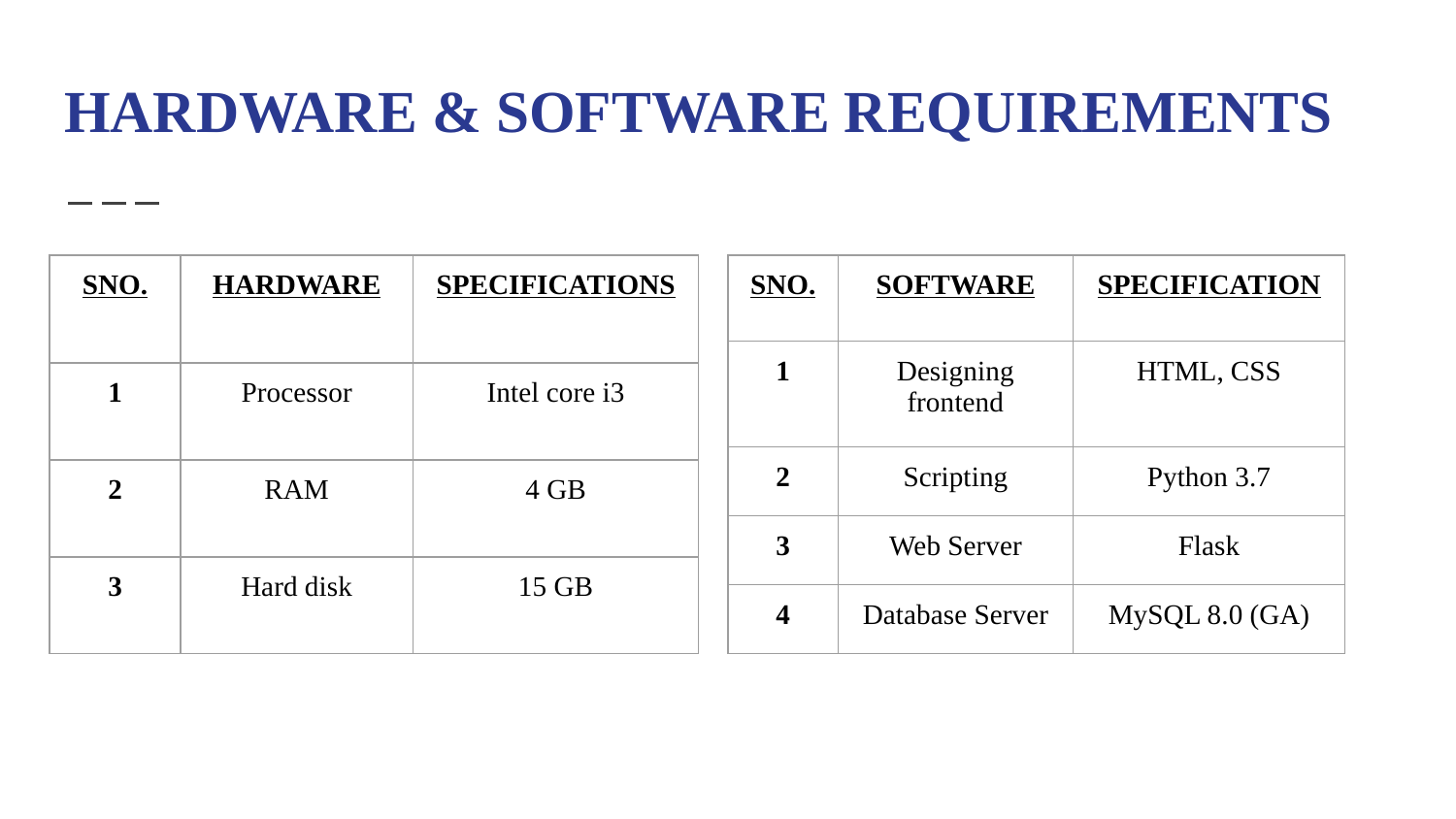

# HARDWARE & SOFTWARE REQUIREMENTS
| SNO. | SOFTWARE | SPECIFICATION |
| --- | --- | --- |
| 1 | Designing frontend | HTML, CSS |
| 2 | Scripting | Python 3.7 |
| 3 | Web Server | Flask |
| 4 | Database Server | MySQL 8.0 (GA) |
| SNO. | HARDWARE | SPECIFICATIONS |
| --- | --- | --- |
| 1 | Processor | Intel core i3 |
| 2 | RAM | 4 GB |
| 3 | Hard disk | 15 GB |